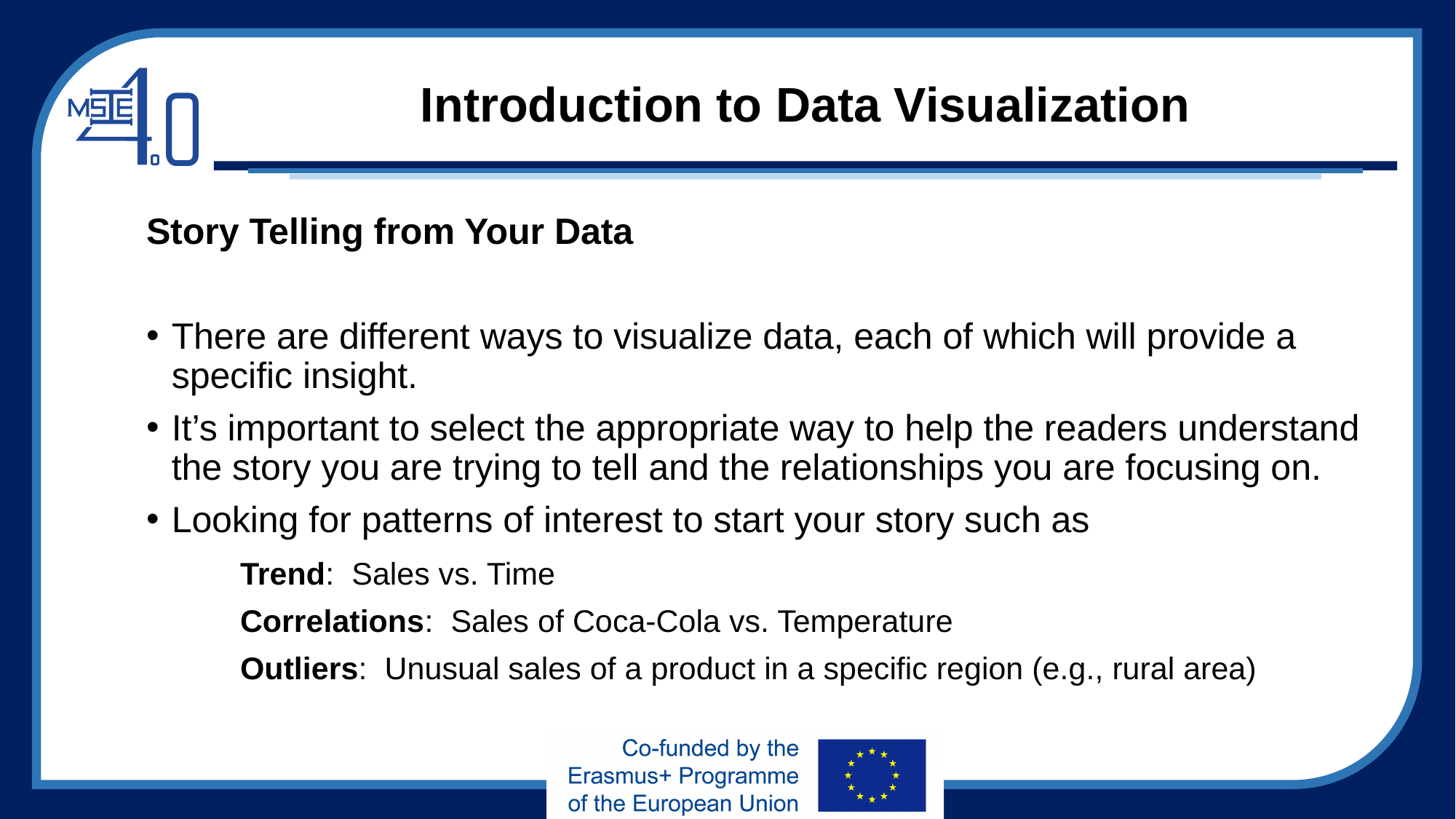

# Introduction to Data Visualization
Story Telling from Your Data

There are different ways to visualize data, each of which will provide a specific insight.
It’s important to select the appropriate way to help the readers understand the story you are trying to tell and the relationships you are focusing on.
Looking for patterns of interest to start your story such as
	Trend:  Sales vs. Time
	Correlations:  Sales of Coca-Cola vs. Temperature
	Outliers:  Unusual sales of a product in a specific region (e.g., rural area)